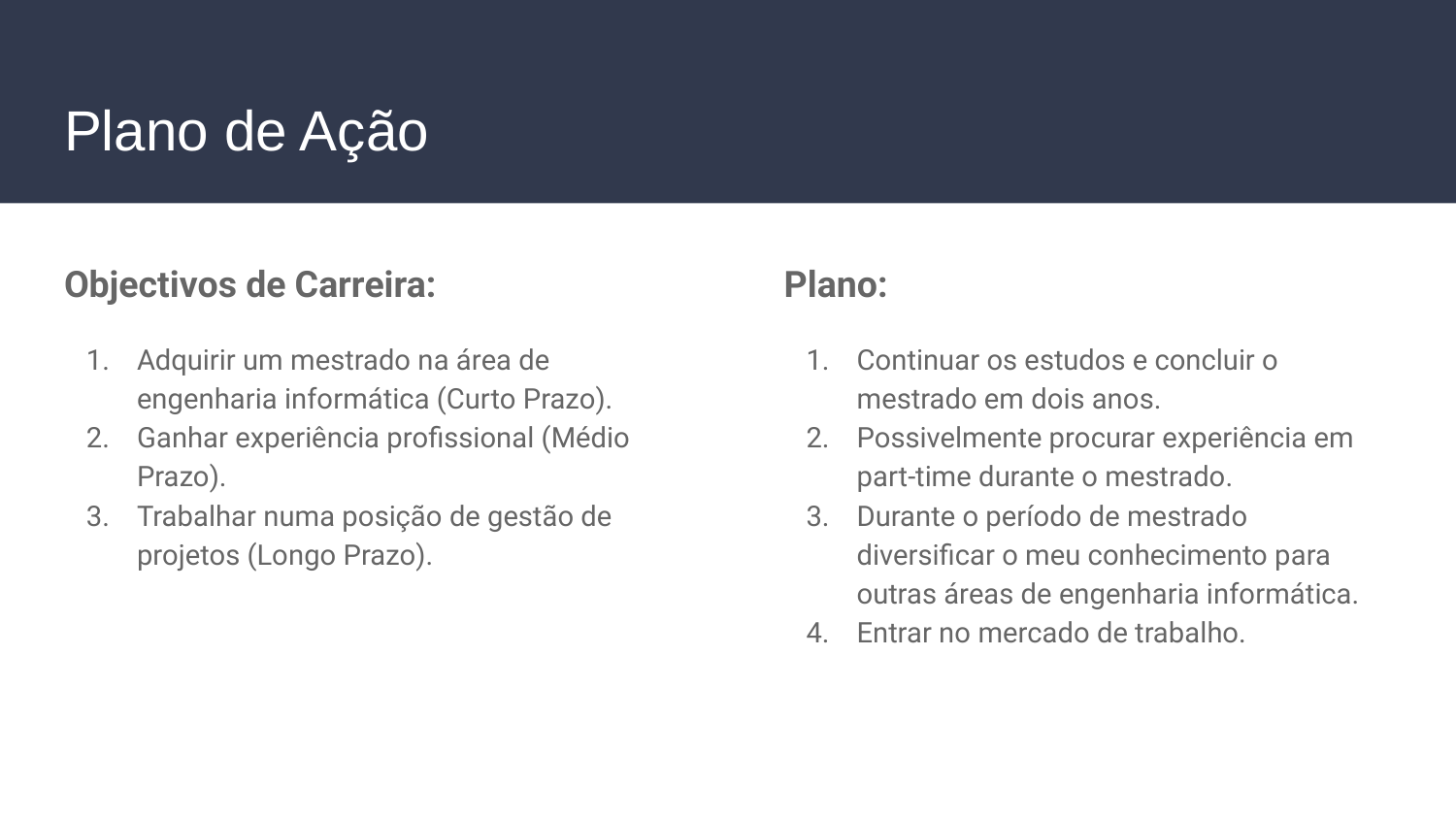

# Plano de Ação
Objectivos de Carreira:
Adquirir um mestrado na área de engenharia informática (Curto Prazo).
Ganhar experiência profissional (Médio Prazo).
Trabalhar numa posição de gestão de projetos (Longo Prazo).
Plano:
Continuar os estudos e concluir o mestrado em dois anos.
Possivelmente procurar experiência em part-time durante o mestrado.
Durante o período de mestrado diversificar o meu conhecimento para outras áreas de engenharia informática.
Entrar no mercado de trabalho.